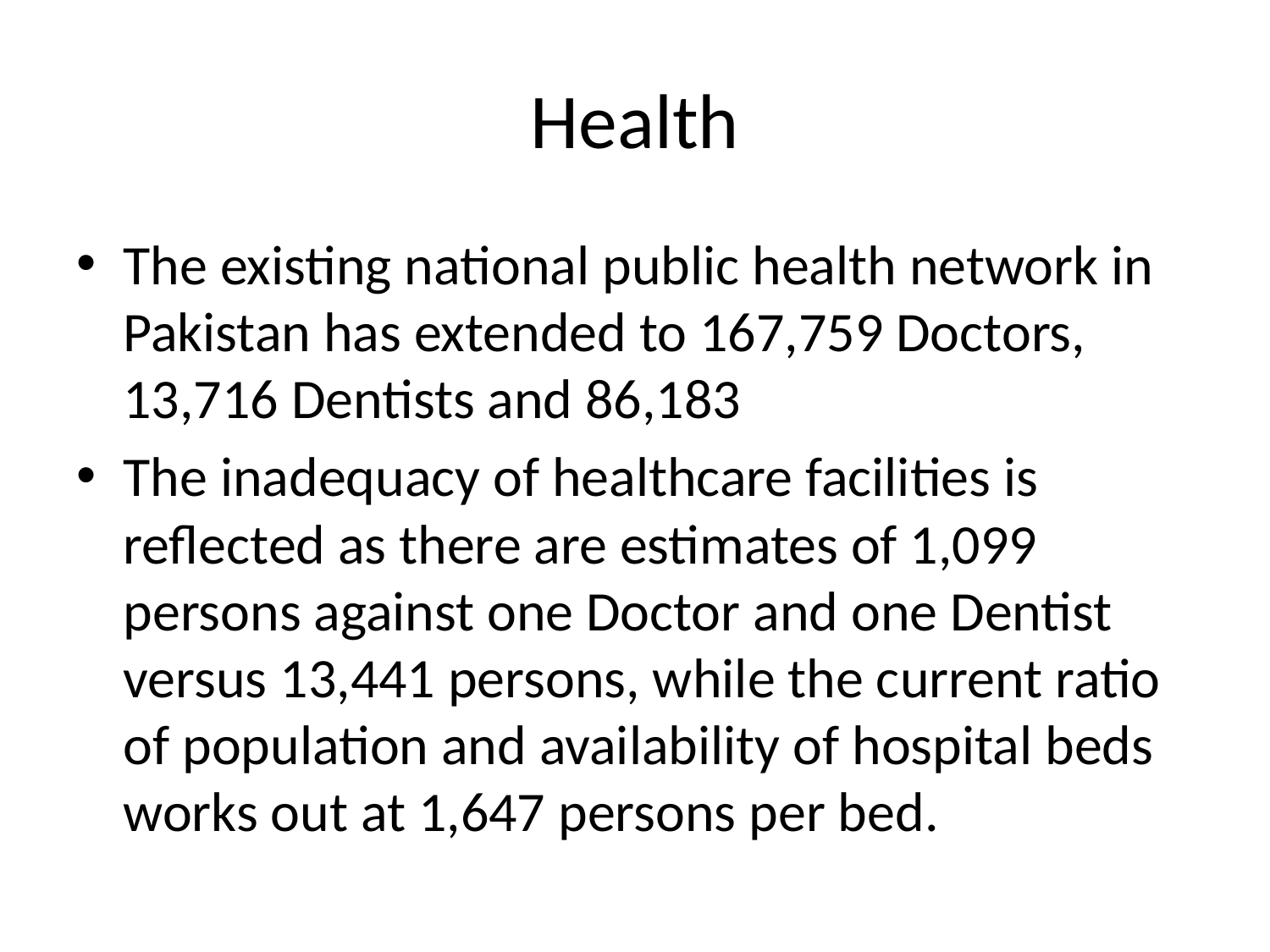

# Health
The existing national public health network in Pakistan has extended to 167,759 Doctors, 13,716 Dentists and 86,183
The inadequacy of healthcare facilities is reflected as there are estimates of 1,099 persons against one Doctor and one Dentist versus 13,441 persons, while the current ratio of population and availability of hospital beds works out at 1,647 persons per bed.